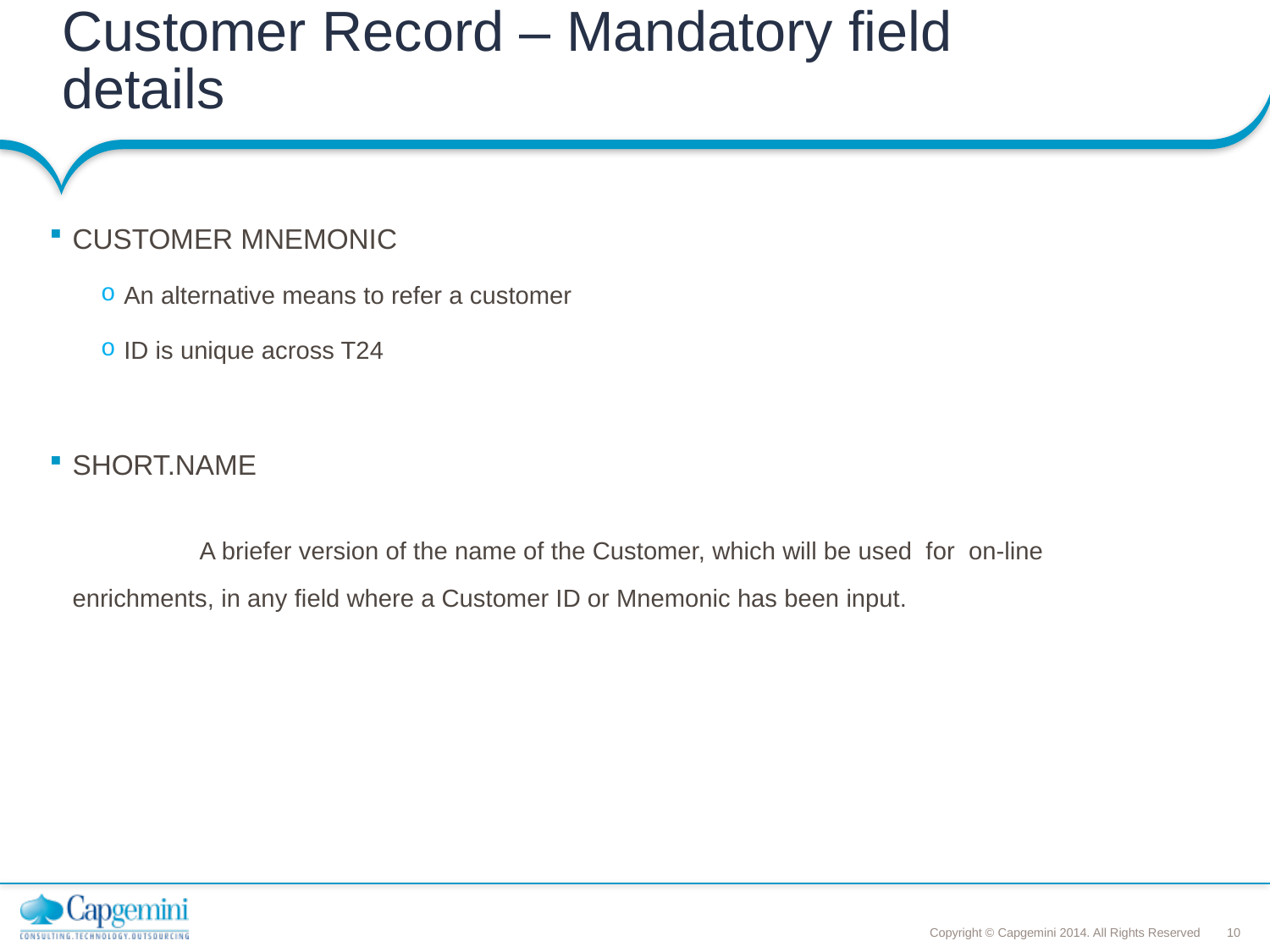

# Customer Record – Mandatory field details

CUSTOMER MNEMONIC
An alternative means to refer a customer
ID is unique across T24

SHORT.NAME
		A briefer version of the name of the Customer, which will be used  for  on-line enrichments, in any field where a Customer ID or Mnemonic has been input.